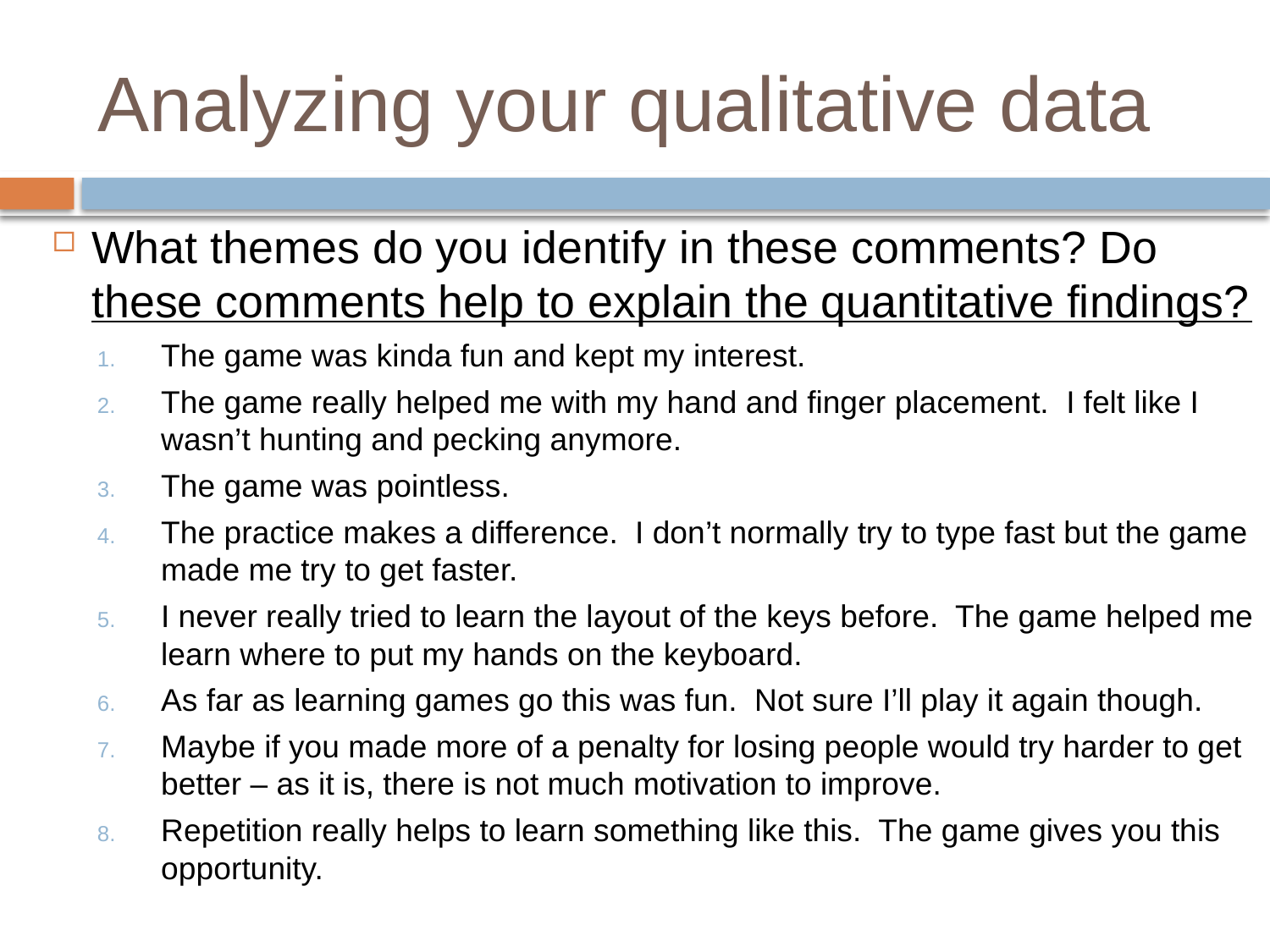

# Analyzing your qualitative data
What themes do you identify in these comments? Do these comments help to explain the quantitative findings?
The game was kinda fun and kept my interest.
The game really helped me with my hand and finger placement.  I felt like I wasn’t hunting and pecking anymore.
The game was pointless.
The practice makes a difference.  I don’t normally try to type fast but the game made me try to get faster.
I never really tried to learn the layout of the keys before.  The game helped me learn where to put my hands on the keyboard.
As far as learning games go this was fun.  Not sure I’ll play it again though.
Maybe if you made more of a penalty for losing people would try harder to get better – as it is, there is not much motivation to improve.
Repetition really helps to learn something like this.  The game gives you this opportunity.